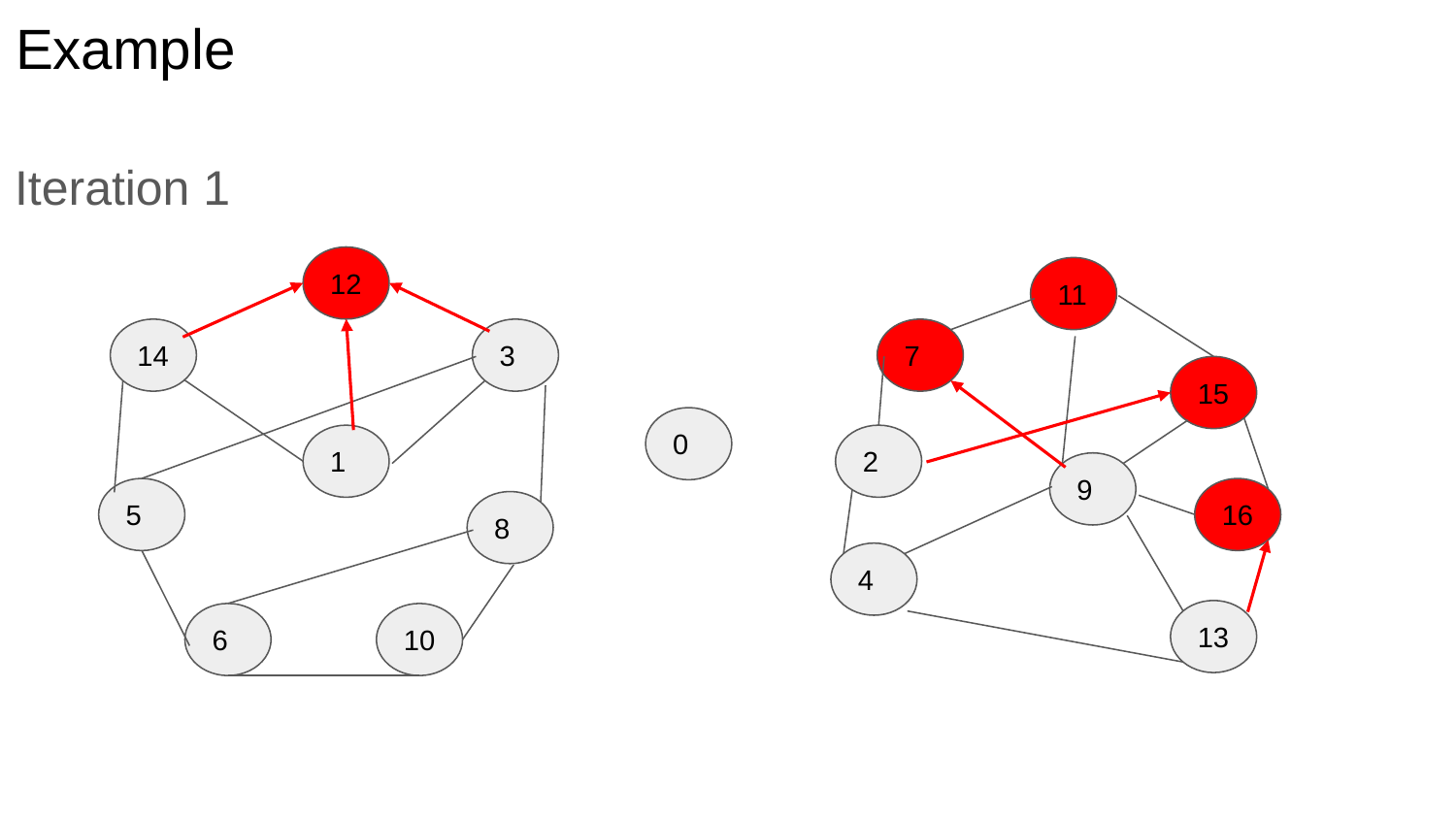

# Example
Iteration 1
12
11
14
3
7
15
0
1
2
9
5
16
8
4
13
6
10